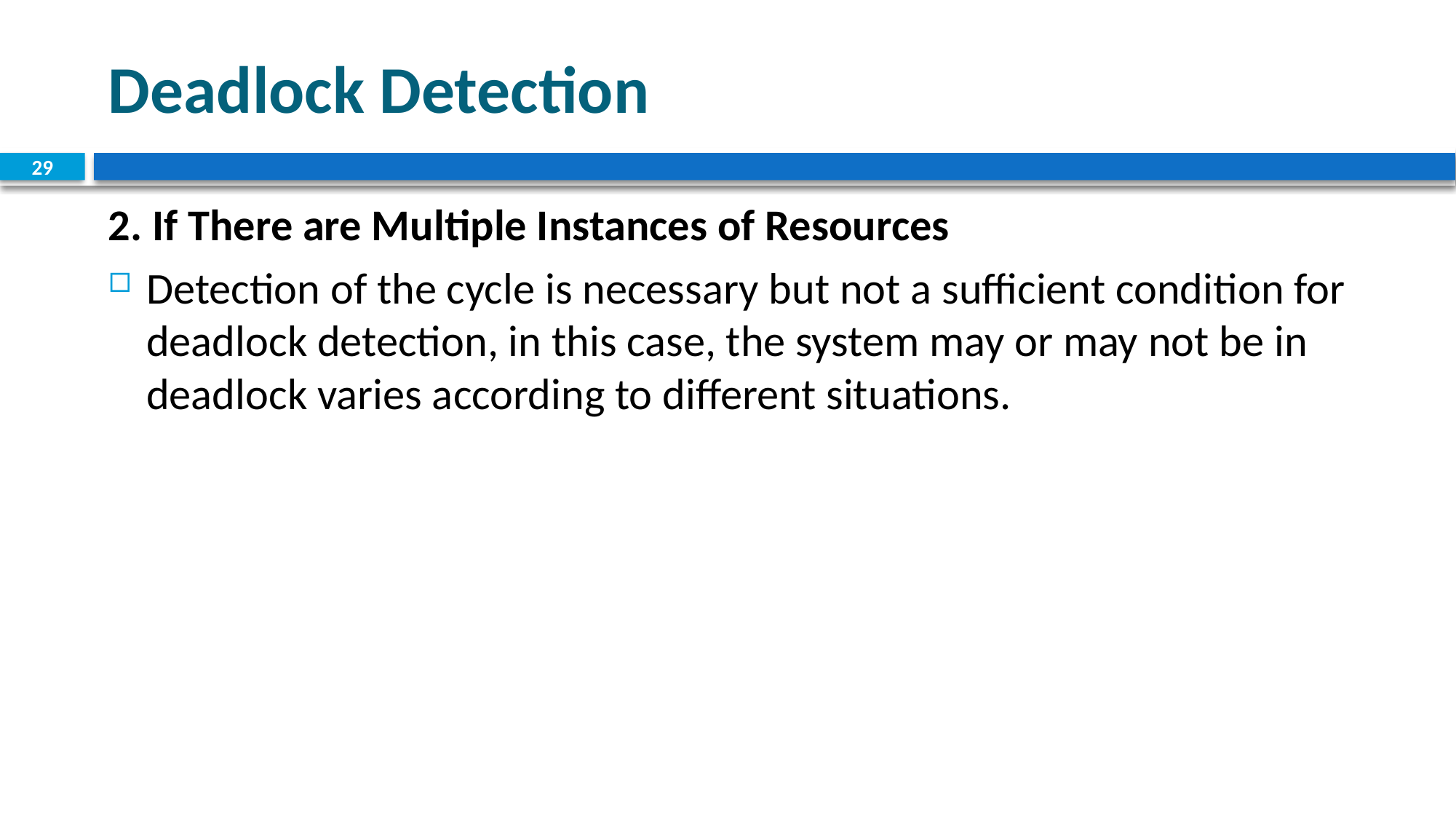

# Deadlock Detection
29
2. If There are Multiple Instances of Resources
Detection of the cycle is necessary but not a sufficient condition for deadlock detection, in this case, the system may or may not be in deadlock varies according to different situations.